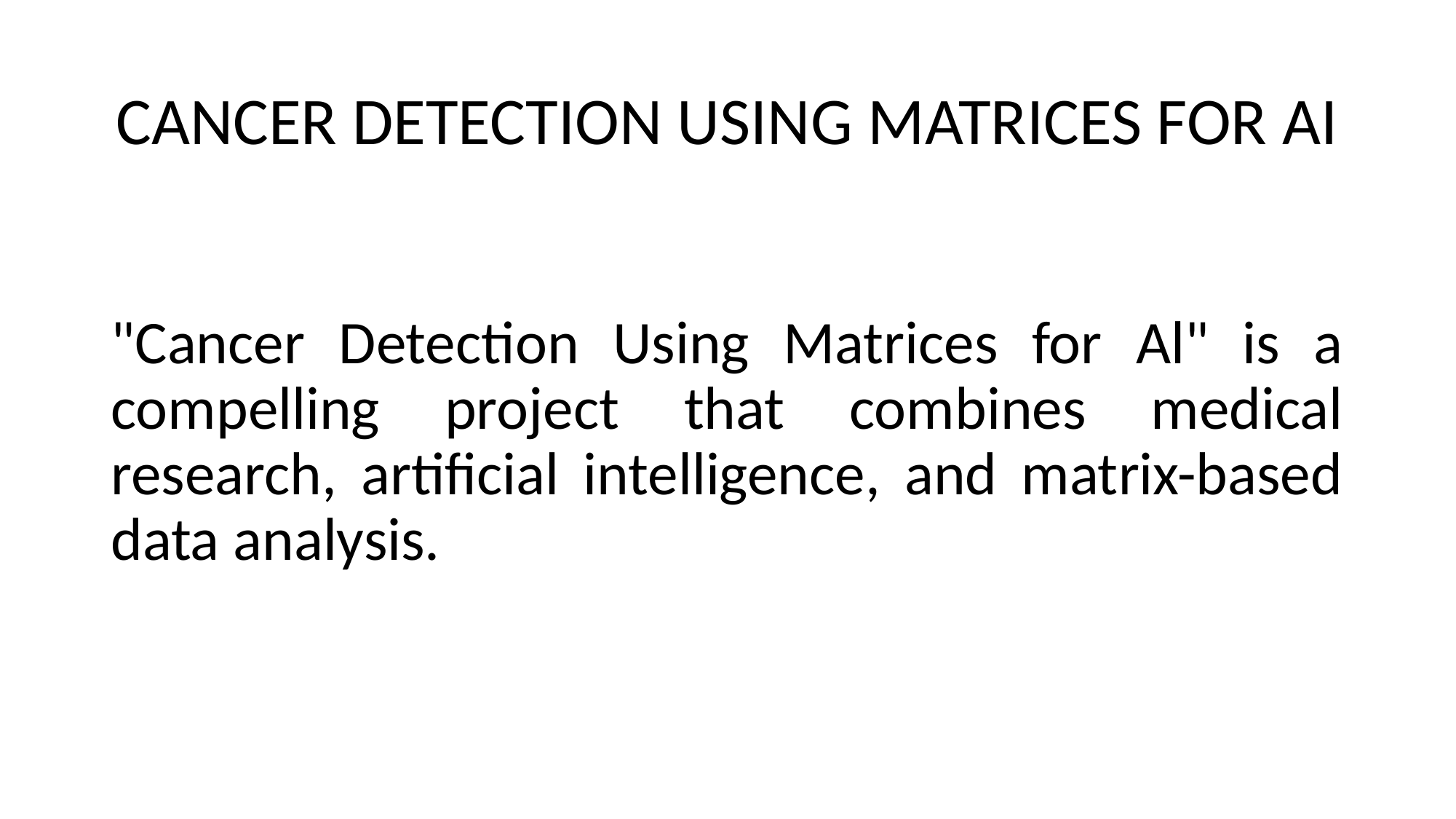

# CANCER DETECTION USING MATRICES FOR AI

"Cancer Detection Using Matrices for Al" is a compelling project that combines medical research, artificial intelligence, and matrix-based data analysis.